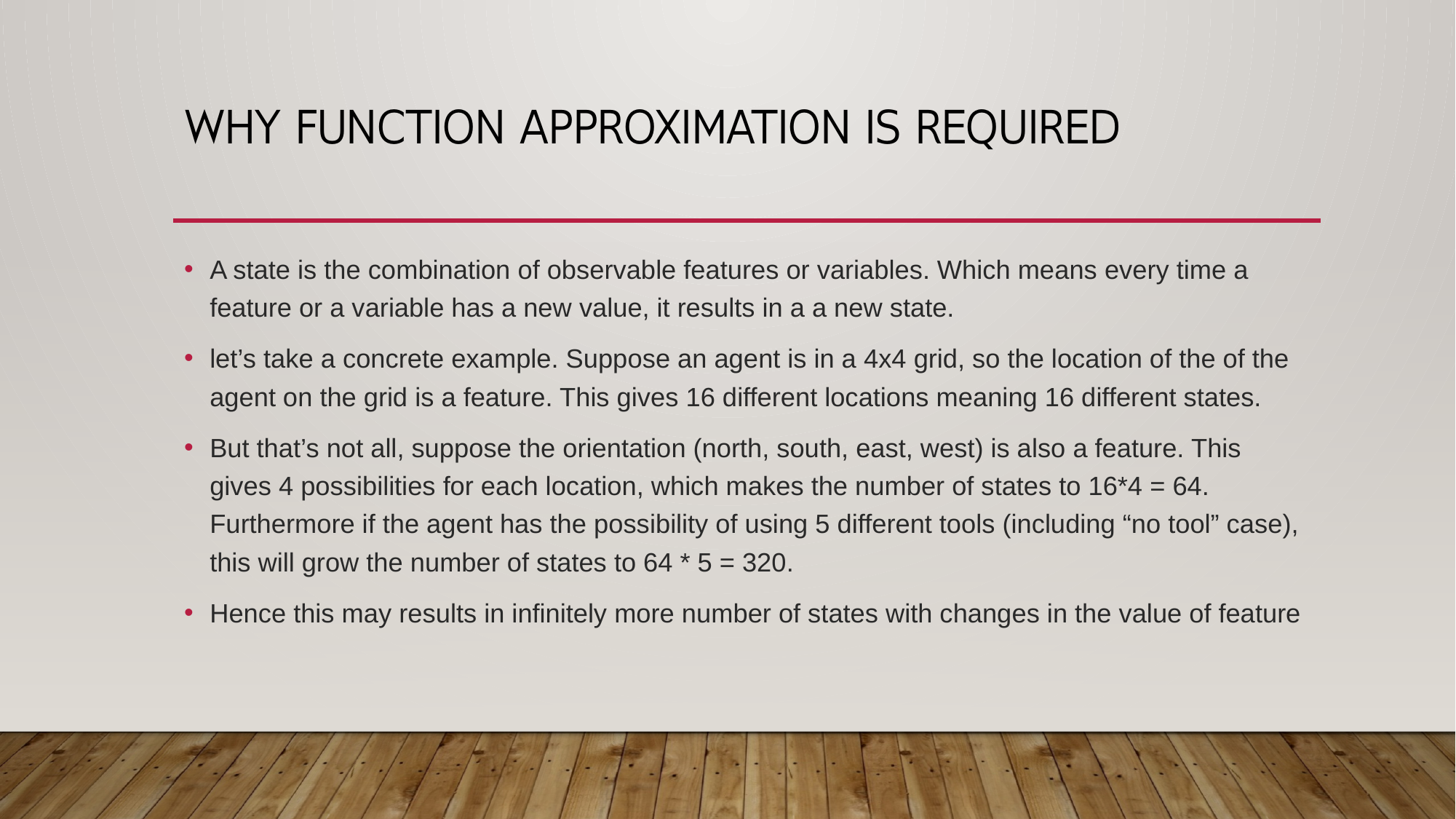

# Why function approximation is required
A state is the combination of observable features or variables. Which means every time a feature or a variable has a new value, it results in a a new state.
let’s take a concrete example. Suppose an agent is in a 4x4 grid, so the location of the of the agent on the grid is a feature. This gives 16 different locations meaning 16 different states.
But that’s not all, suppose the orientation (north, south, east, west) is also a feature. This gives 4 possibilities for each location, which makes the number of states to 16*4 = 64. Furthermore if the agent has the possibility of using 5 different tools (including “no tool” case), this will grow the number of states to 64 * 5 = 320.
Hence this may results in infinitely more number of states with changes in the value of feature